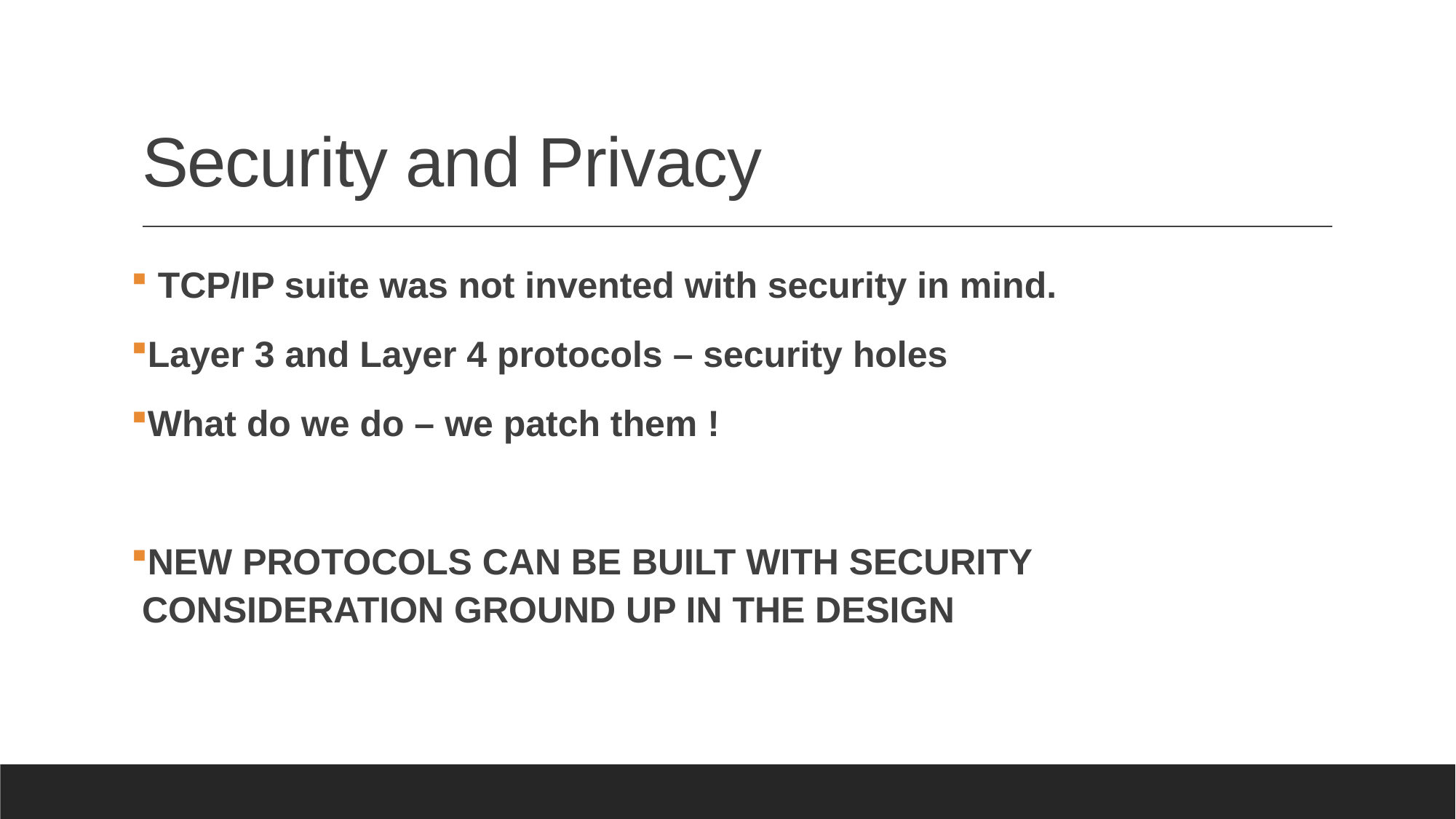

# Security and Privacy
 TCP/IP suite was not invented with security in mind.
Layer 3 and Layer 4 protocols – security holes
What do we do – we patch them !

NEW PROTOCOLS CAN BE BUILT WITH SECURITY CONSIDERATION GROUND UP IN THE DESIGN